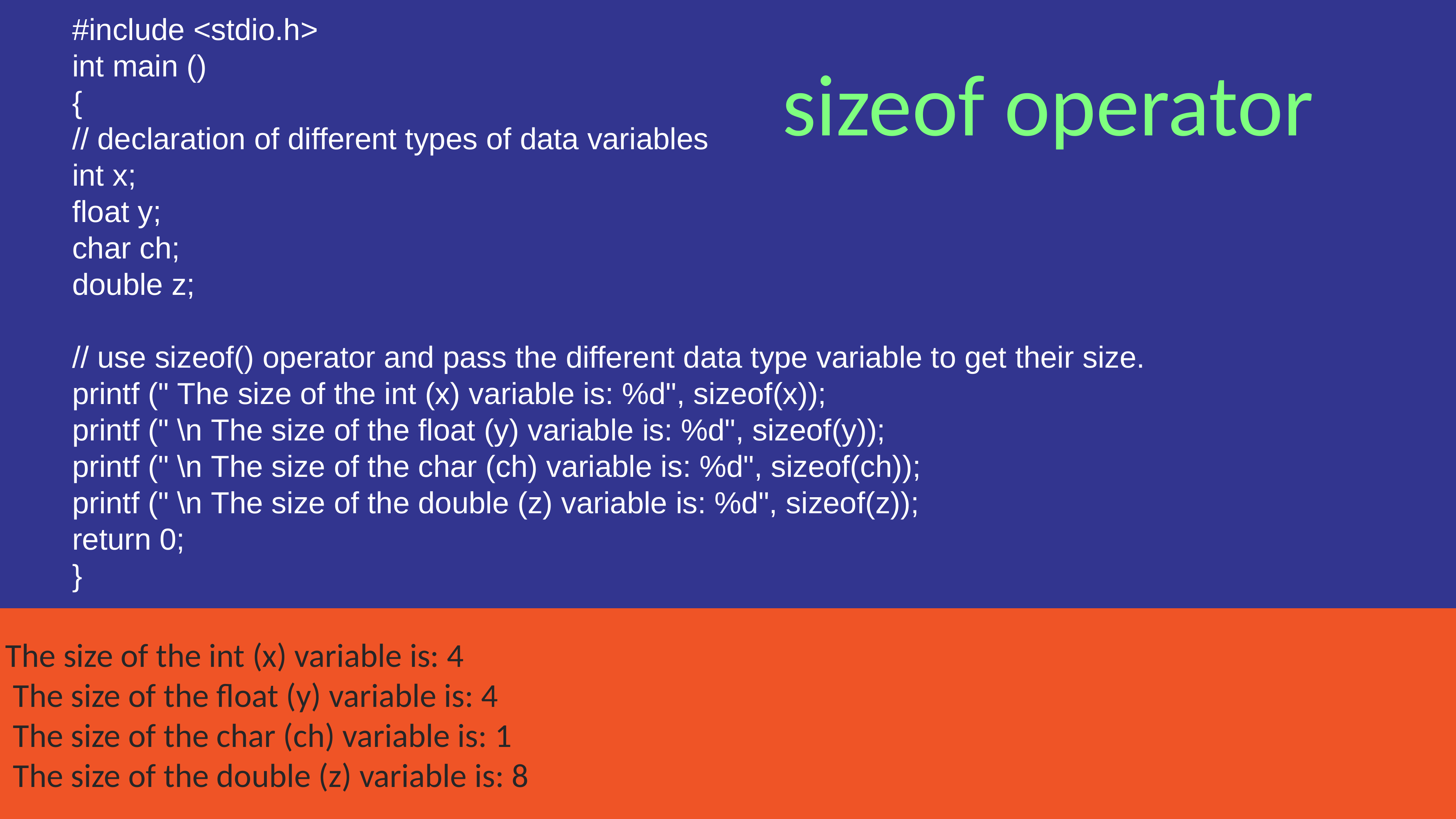

#include <stdio.h>
int main ()
{
// declaration of different types of data variables
int x;
float y;
char ch;
double z;

// use sizeof() operator and pass the different data type variable to get their size.
printf (" The size of the int (x) variable is: %d", sizeof(x));
printf (" \n The size of the float (y) variable is: %d", sizeof(y));
printf (" \n The size of the char (ch) variable is: %d", sizeof(ch));
printf (" \n The size of the double (z) variable is: %d", sizeof(z));
return 0;
}
sizeof operator
The size of the int (x) variable is: 4
 The size of the float (y) variable is: 4
 The size of the char (ch) variable is: 1
 The size of the double (z) variable is: 8